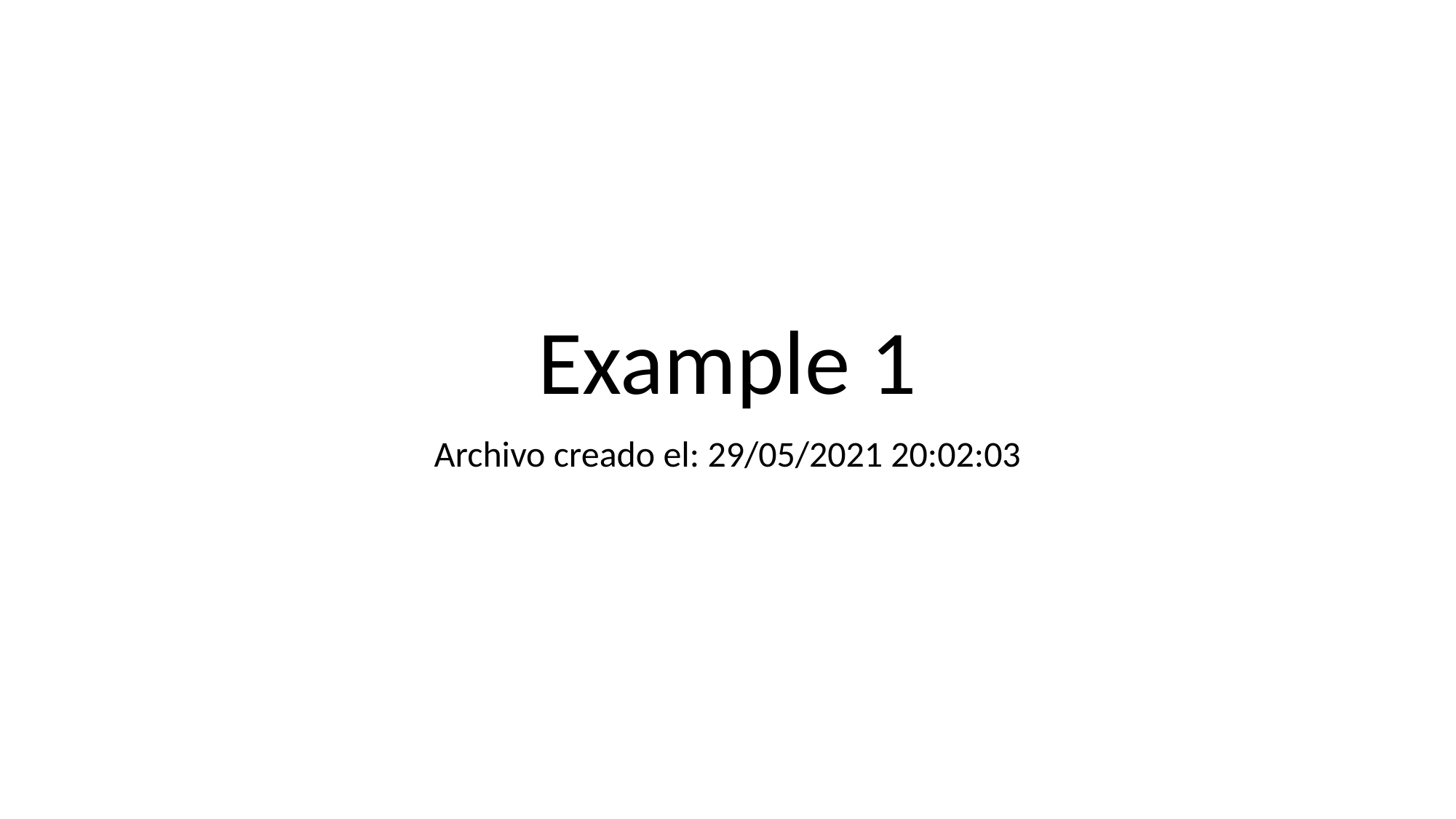

# Example 1
Archivo creado el: 29/05/2021 20:02:03